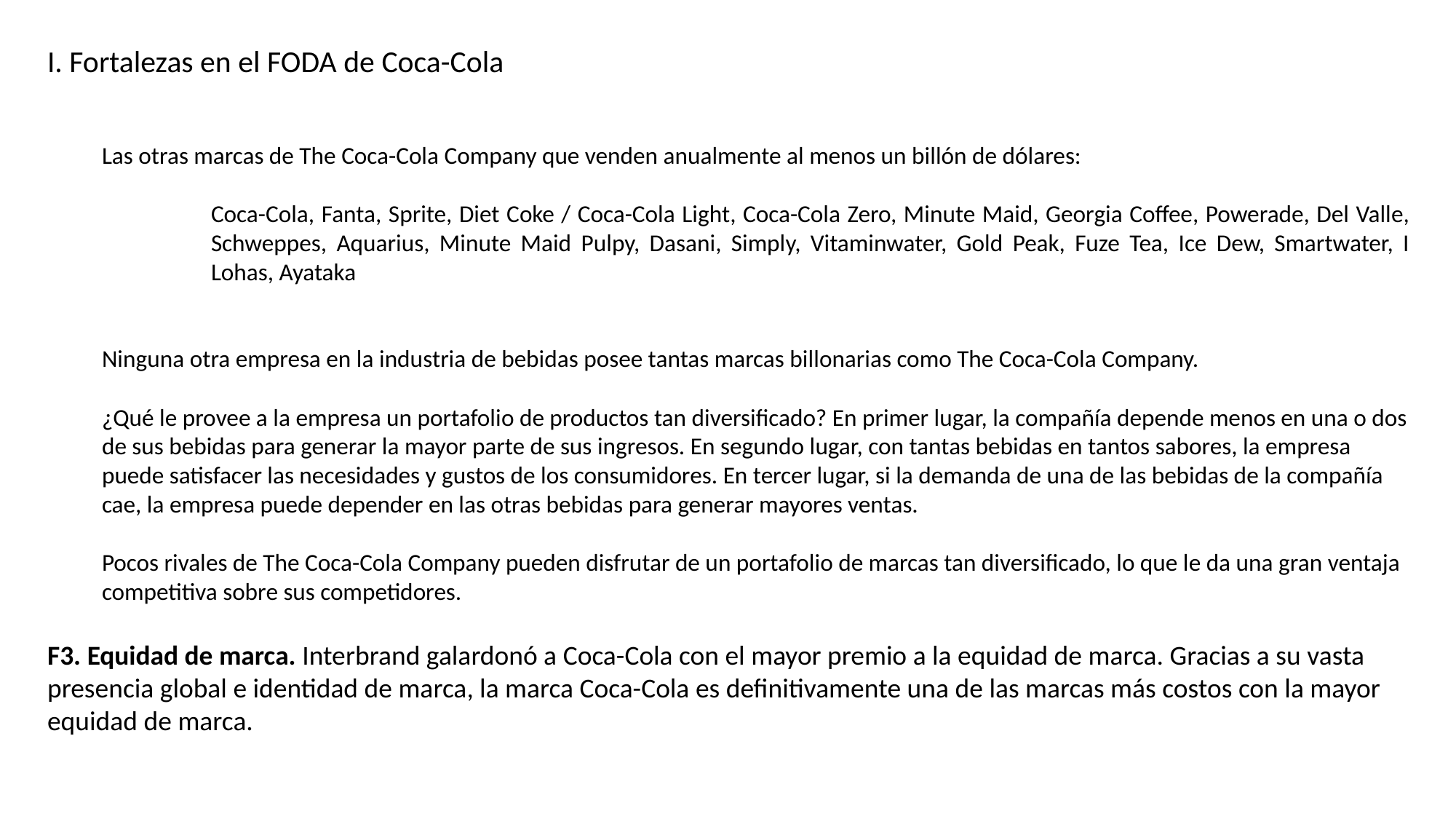

I. Fortalezas en el FODA de Coca-Cola

Las otras marcas de The Coca-Cola Company que venden anualmente al menos un billón de dólares:

Coca-Cola, Fanta, Sprite, Diet Coke / Coca-Cola Light, Coca-Cola Zero, Minute Maid, Georgia Coffee, Powerade, Del Valle, Schweppes, Aquarius, Minute Maid Pulpy, Dasani, Simply, Vitaminwater, Gold Peak, Fuze Tea, Ice Dew, Smartwater, I Lohas, Ayataka

Ninguna otra empresa en la industria de bebidas posee tantas marcas billonarias como The Coca-Cola Company.

¿Qué le provee a la empresa un portafolio de productos tan diversificado? En primer lugar, la compañía depende menos en una o dos de sus bebidas para generar la mayor parte de sus ingresos. En segundo lugar, con tantas bebidas en tantos sabores, la empresa puede satisfacer las necesidades y gustos de los consumidores. En tercer lugar, si la demanda de una de las bebidas de la compañía cae, la empresa puede depender en las otras bebidas para generar mayores ventas.

Pocos rivales de The Coca-Cola Company pueden disfrutar de un portafolio de marcas tan diversificado, lo que le da una gran ventaja competitiva sobre sus competidores.

F3. Equidad de marca. Interbrand galardonó a Coca-Cola con el mayor premio a la equidad de marca. Gracias a su vasta presencia global e identidad de marca, la marca Coca-Cola es definitivamente una de las marcas más costos con la mayor equidad de marca.